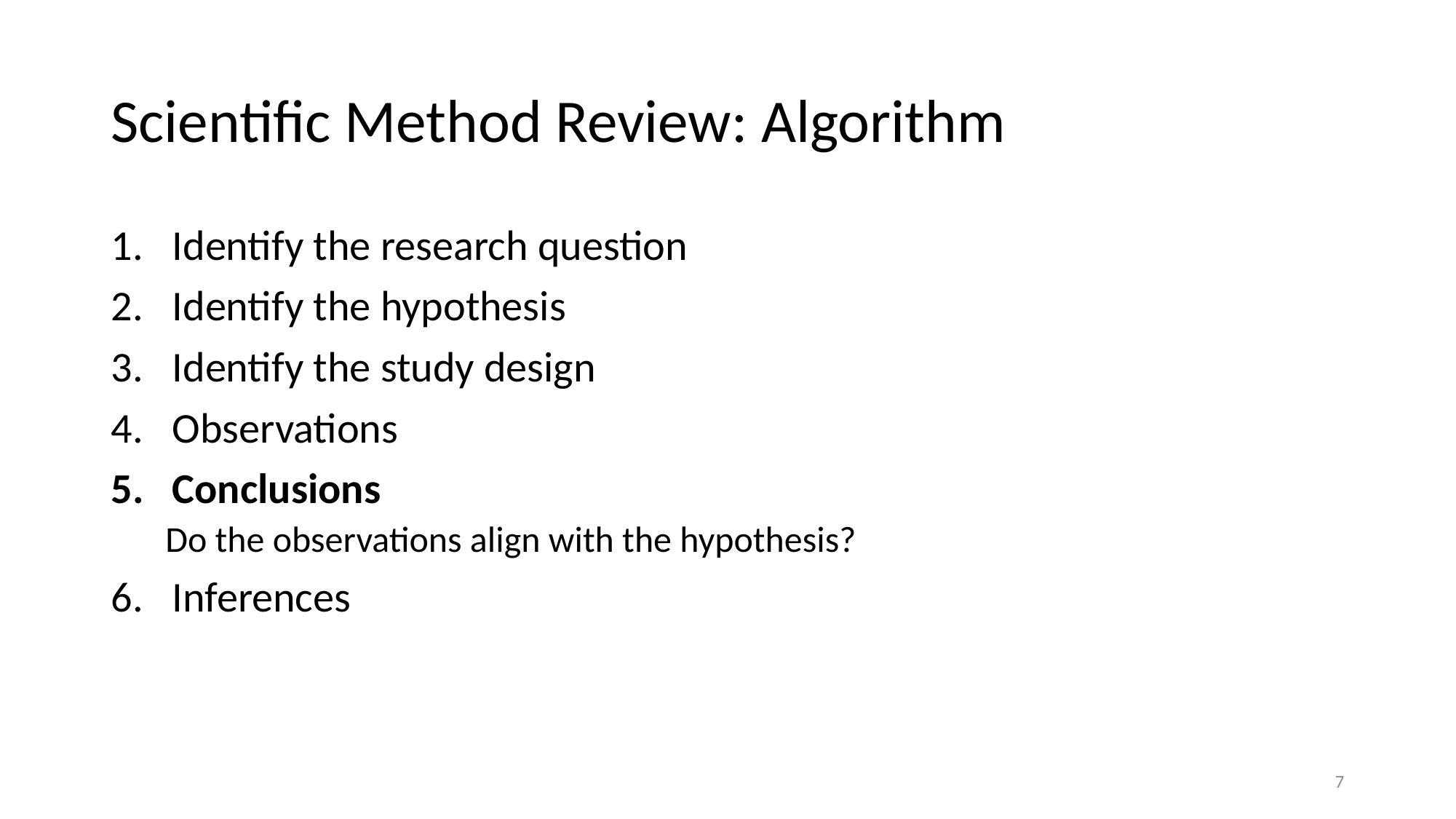

# Scientific Method Review: Algorithm
Identify the research question
Identify the hypothesis
Identify the study design
Observations
Conclusions
Do the observations align with the hypothesis?
Inferences
7